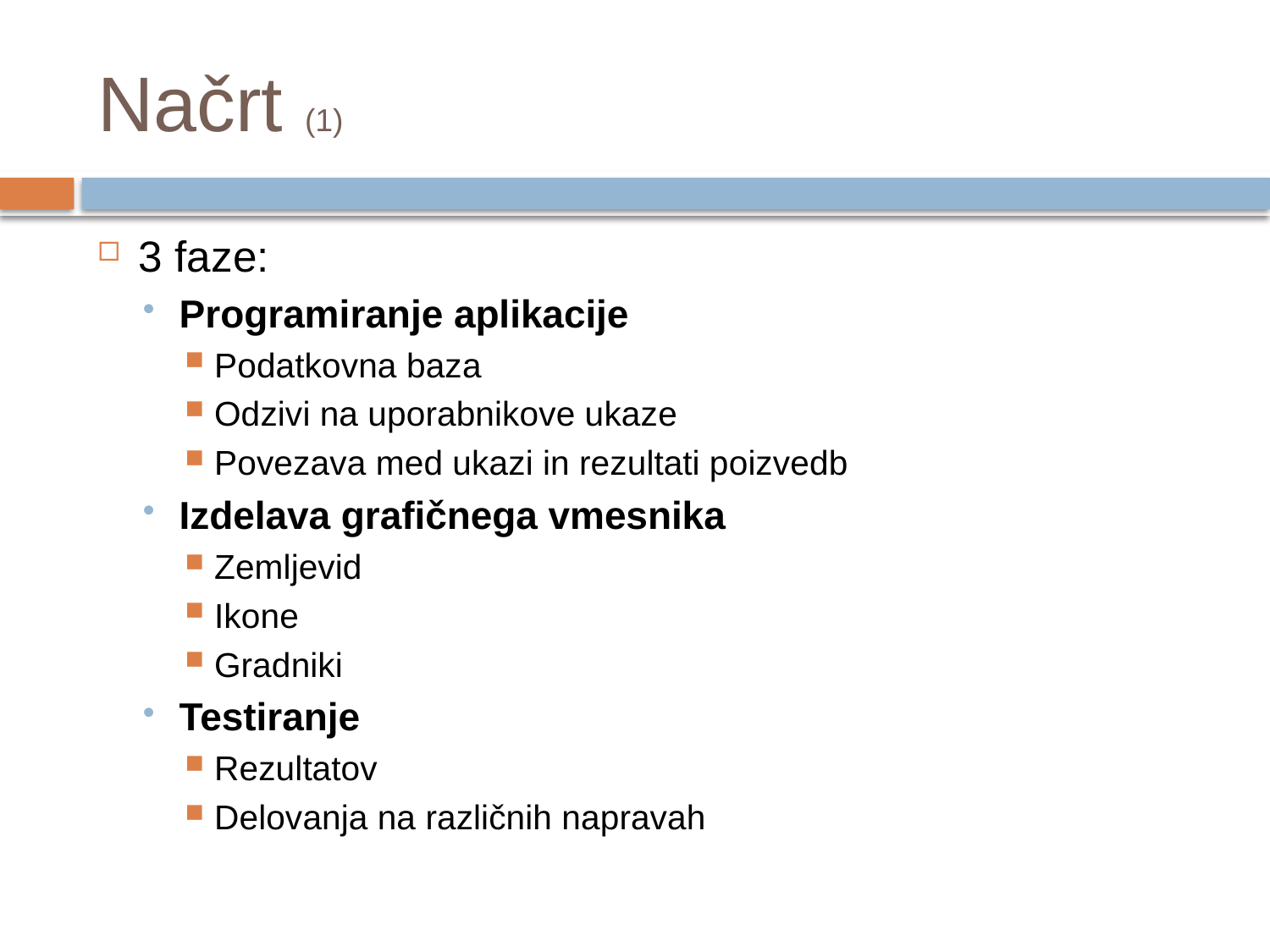

# Načrt (1)
3 faze:
Programiranje aplikacije
Podatkovna baza
Odzivi na uporabnikove ukaze
Povezava med ukazi in rezultati poizvedb
Izdelava grafičnega vmesnika
Zemljevid
Ikone
Gradniki
Testiranje
Rezultatov
Delovanja na različnih napravah